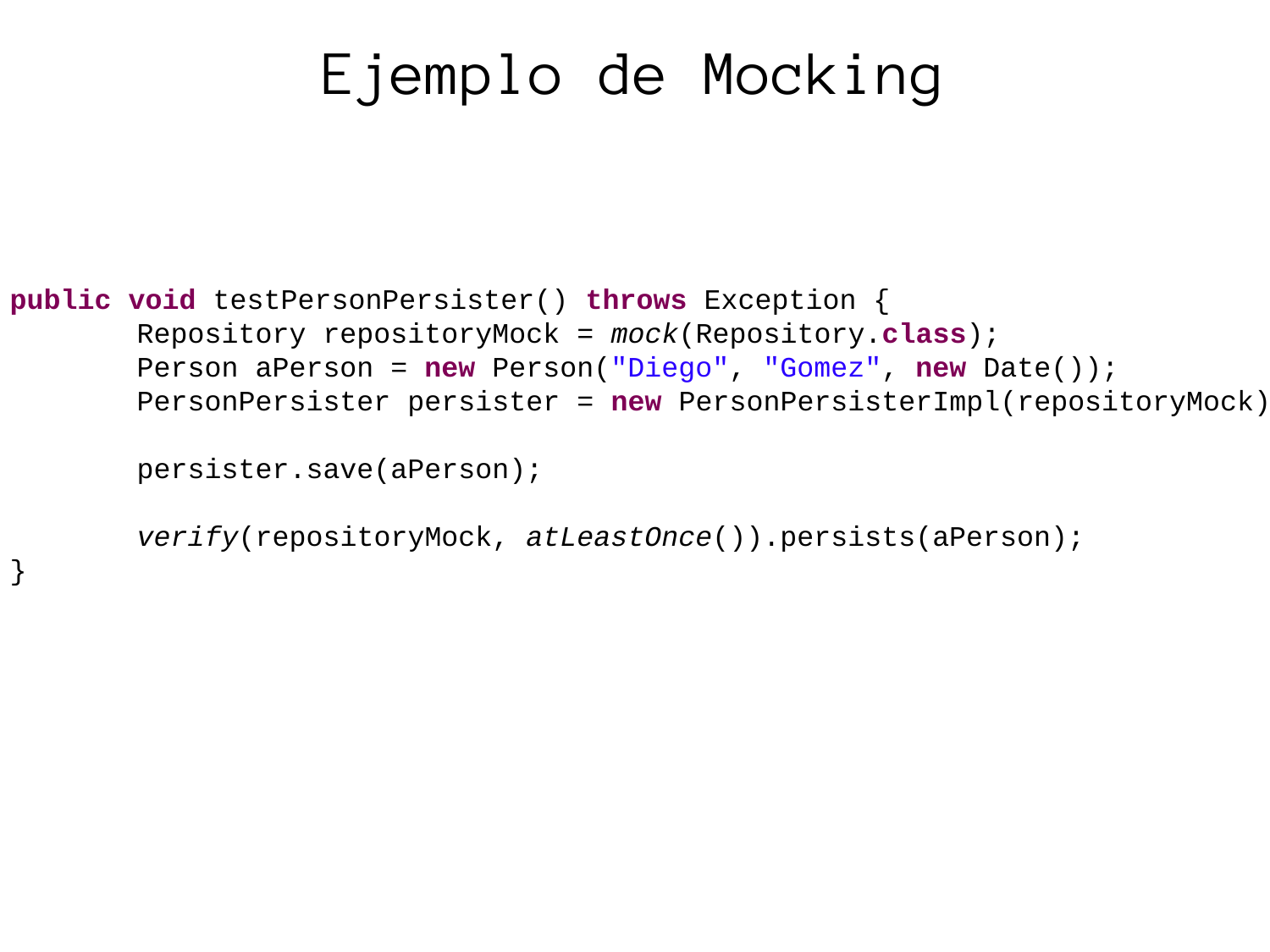

Ejemplo de Mocking
public void testPersonPersister() throws Exception {
	Repository repositoryMock = mock(Repository.class);
	Person aPerson = new Person("Diego", "Gomez", new Date());
	PersonPersister persister = new PersonPersisterImpl(repositoryMock);

	persister.save(aPerson);

	verify(repositoryMock, atLeastOnce()).persists(aPerson);
}